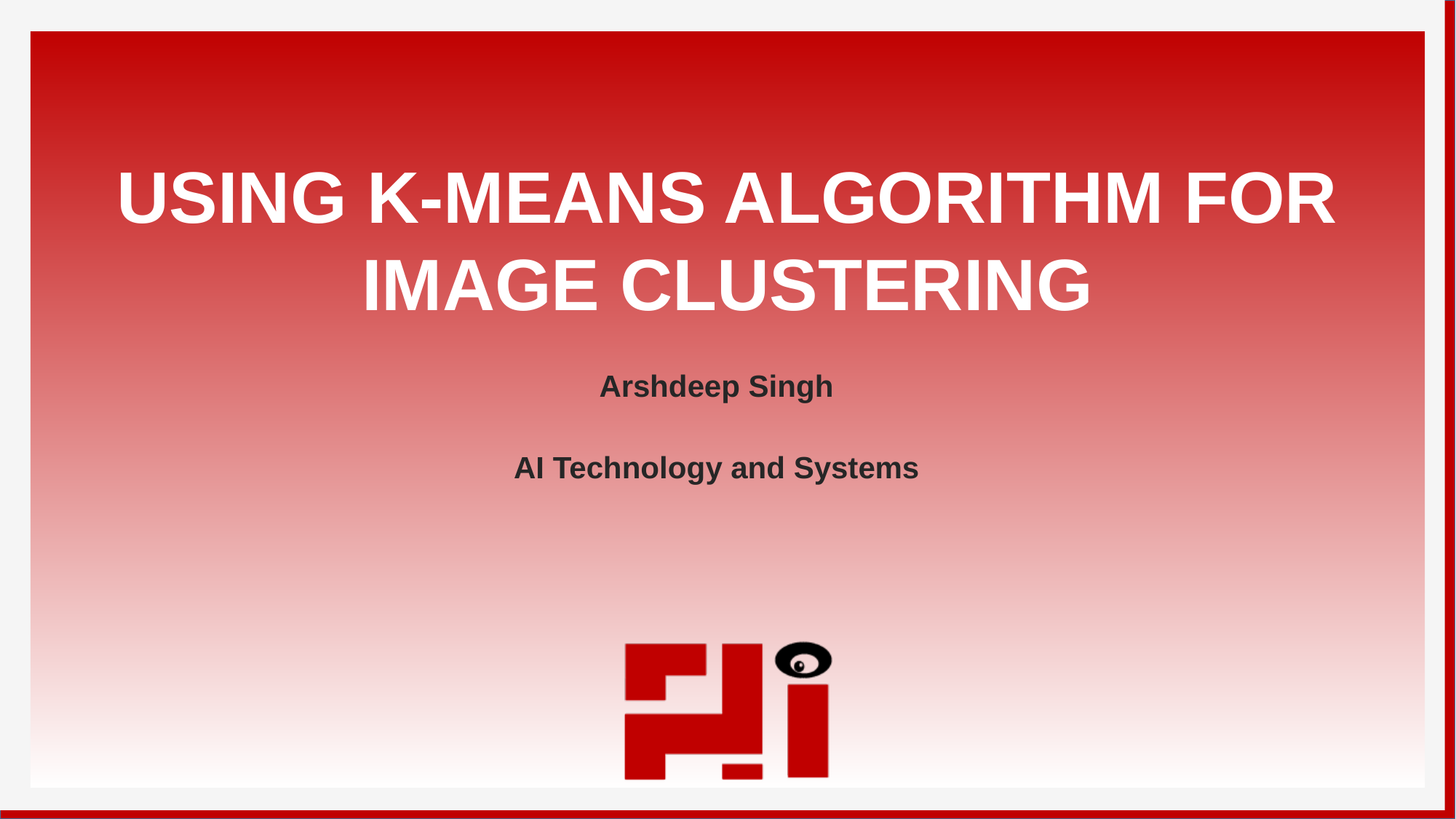

USING K-MEANS ALGORITHM FOR
IMAGE CLUSTERING

Arshdeep Singh
AI Technology and Systems